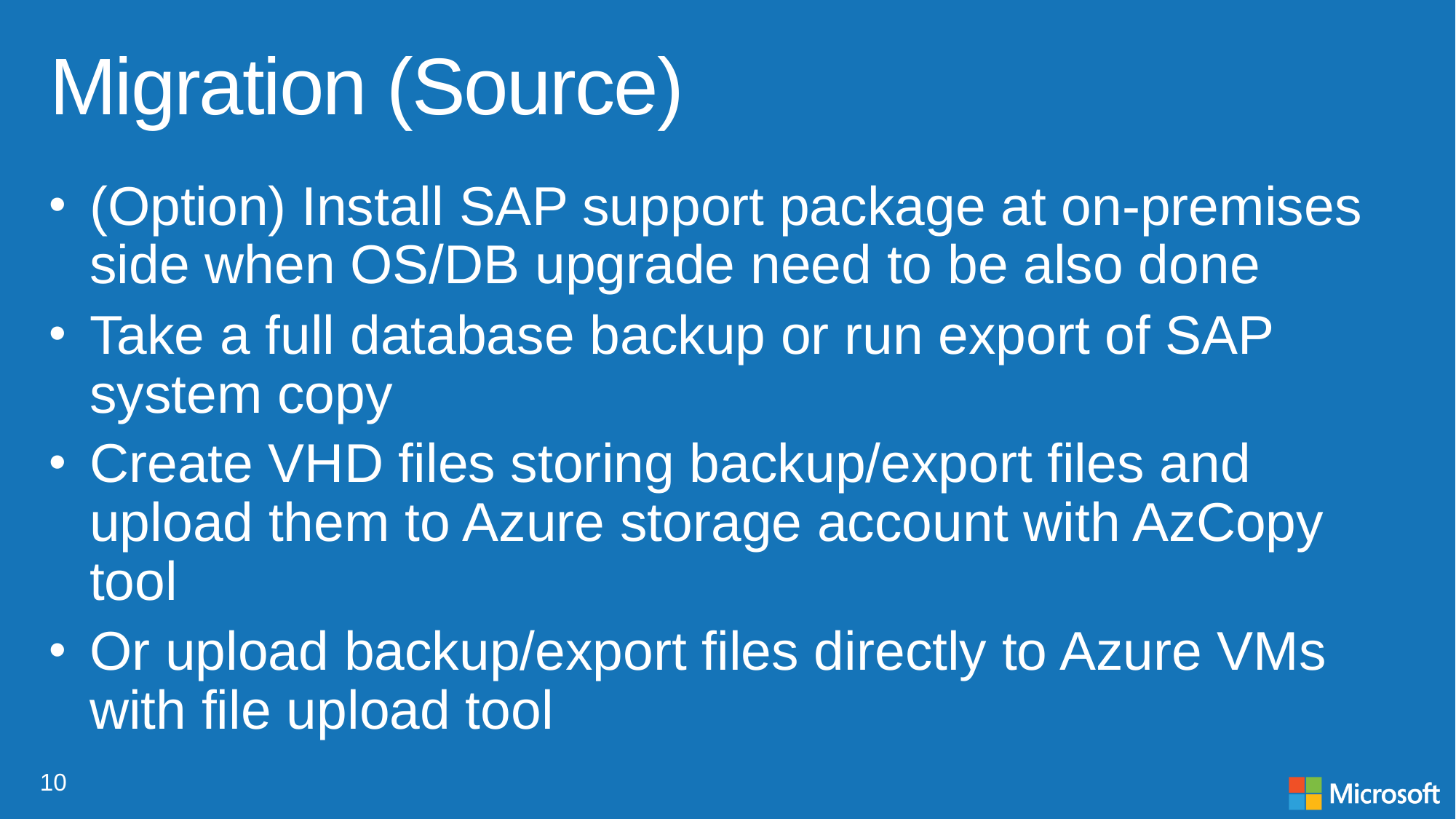

# Migration (Source)
(Option) Install SAP support package at on-premises side when OS/DB upgrade need to be also done
Take a full database backup or run export of SAP system copy
Create VHD files storing backup/export files and upload them to Azure storage account with AzCopy tool
Or upload backup/export files directly to Azure VMs with file upload tool